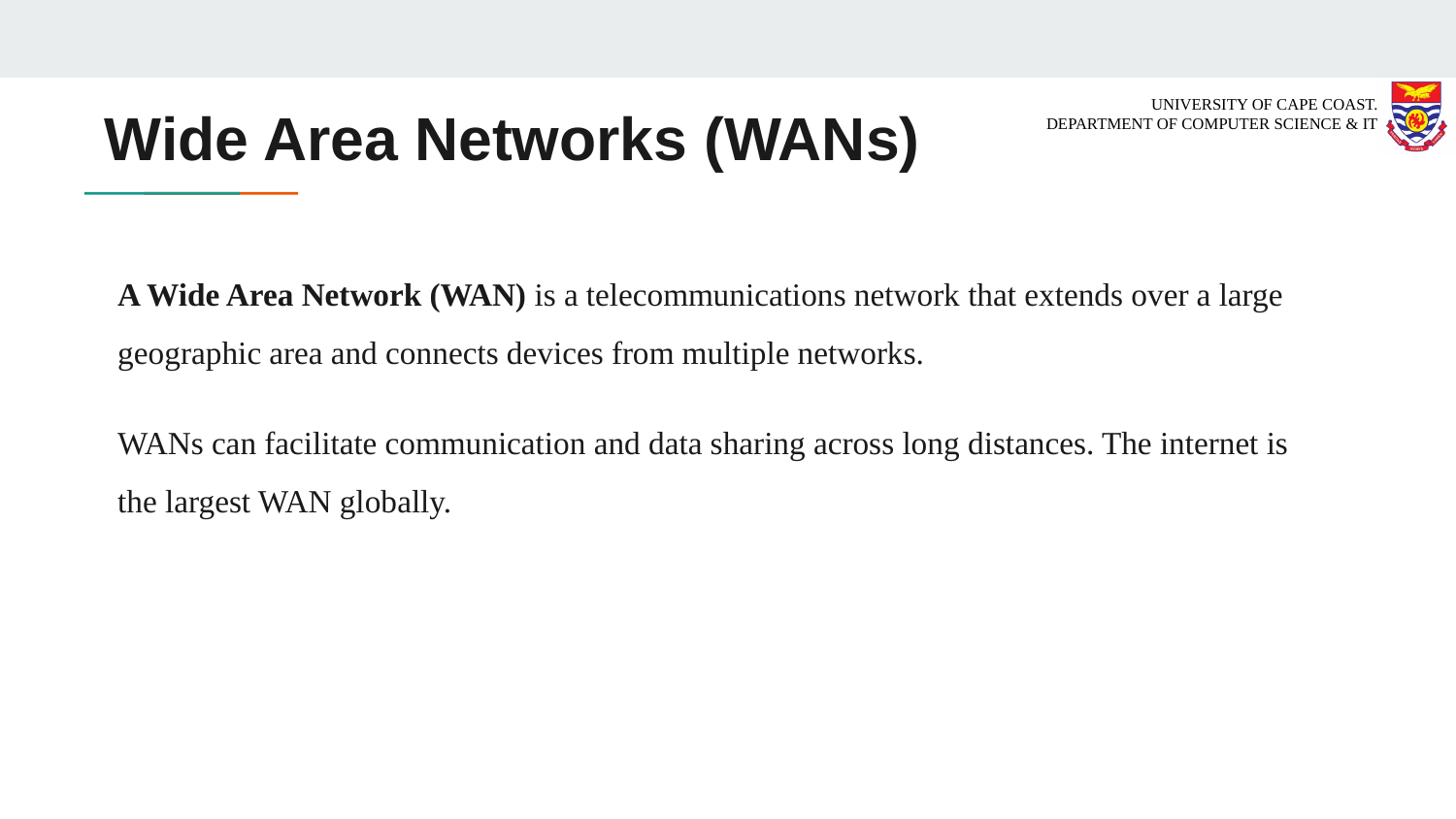

# Wide Area Networks (WANs)
A Wide Area Network (WAN) is a telecommunications network that extends over a large geographic area and connects devices from multiple networks.
WANs can facilitate communication and data sharing across long distances. The internet is the largest WAN globally.